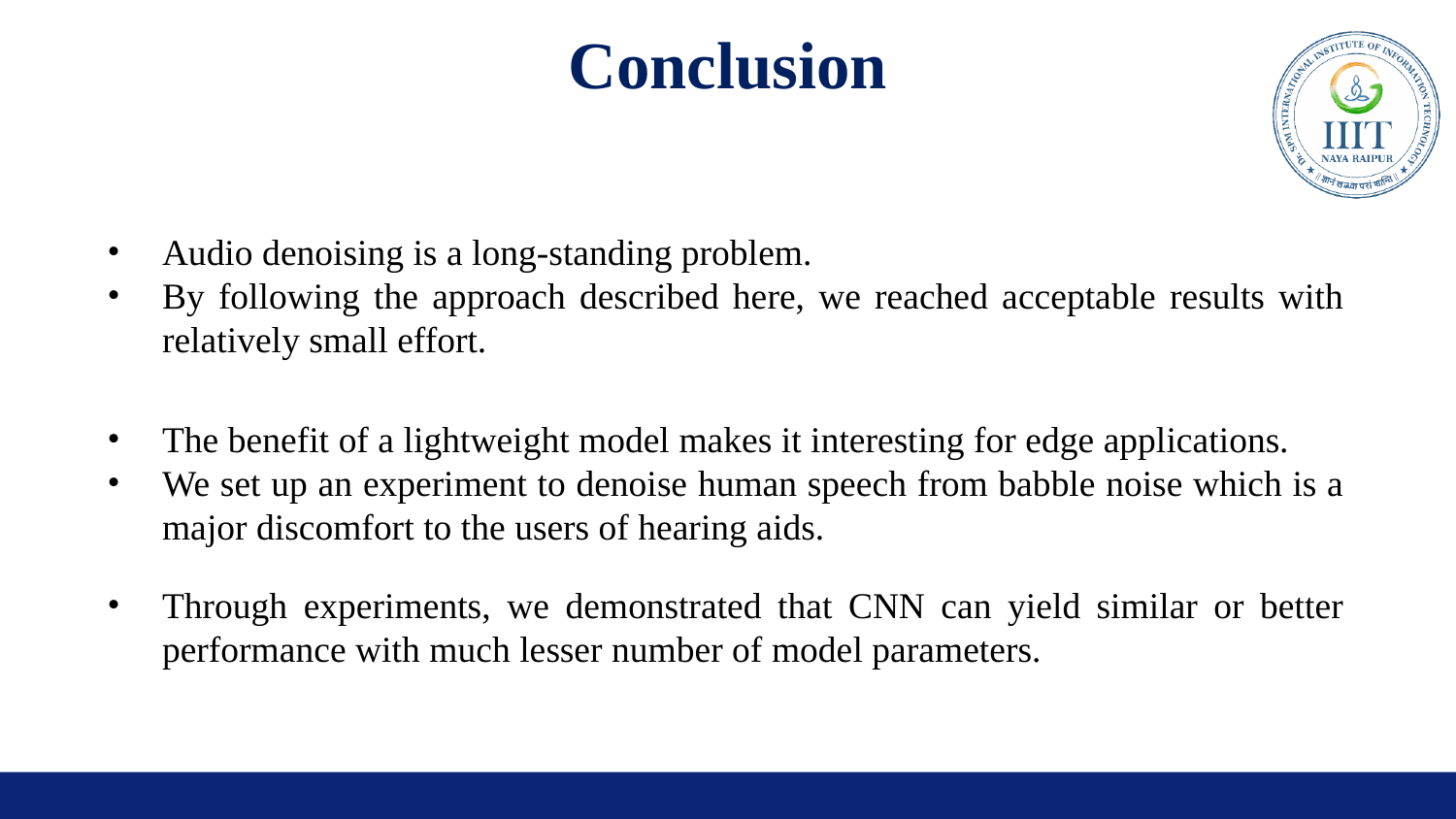

# Conclusion
Audio denoising is a long-standing problem.
By following the approach described here, we reached acceptable results with relatively small effort.

The benefit of a lightweight model makes it interesting for edge applications.
We set up an experiment to denoise human speech from babble noise which is a major discomfort to the users of hearing aids.

Through experiments, we demonstrated that CNN can yield similar or better performance with much lesser number of model parameters.